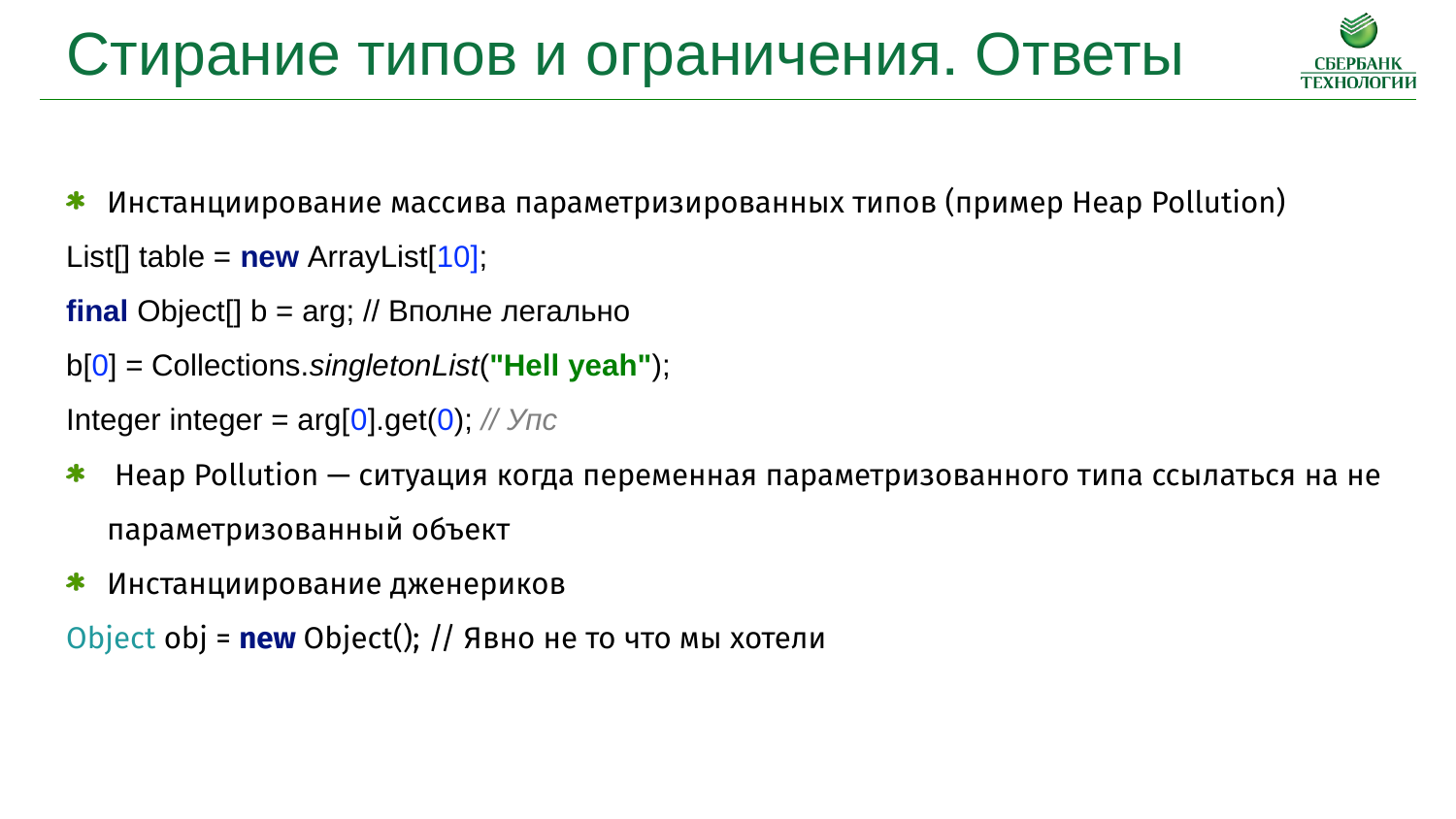

Стирание типов и ограничения. Ответы
Инстанциирование массива параметризированных типов (пример Heap Pollution)
List[] table = new ArrayList[10];
final Object[] b = arg; // Вполне легально
b[0] = Collections.singletonList("Hell yeah");
Integer integer = arg[0].get(0); // Упс
 Heap Pollution — ситуация когда переменная параметризованного типа ссылаться на не параметризованный объект
Инстанциирование дженериков
Object obj = new Object(); // Явно не то что мы хотели